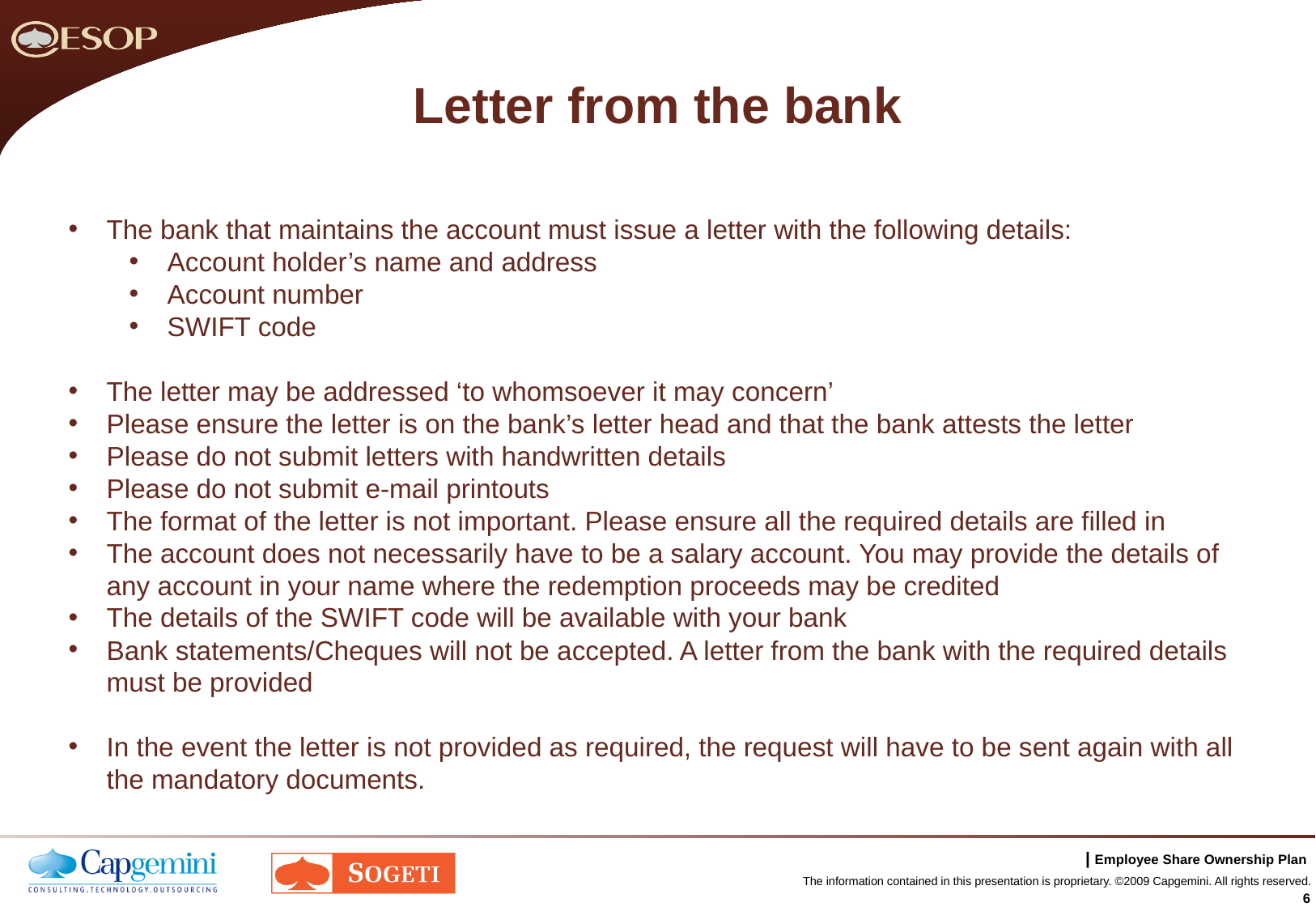

# Letter from the bank
The bank that maintains the account must issue a letter with the following details:
Account holder’s name and address
Account number
SWIFT code

The letter may be addressed ‘to whomsoever it may concern’
Please ensure the letter is on the bank’s letter head and that the bank attests the letter
Please do not submit letters with handwritten details
Please do not submit e-mail printouts
The format of the letter is not important. Please ensure all the required details are filled in
The account does not necessarily have to be a salary account. You may provide the details of any account in your name where the redemption proceeds may be credited
The details of the SWIFT code will be available with your bank
Bank statements/Cheques will not be accepted. A letter from the bank with the required details must be provided

In the event the letter is not provided as required, the request will have to be sent again with all the mandatory documents.

6